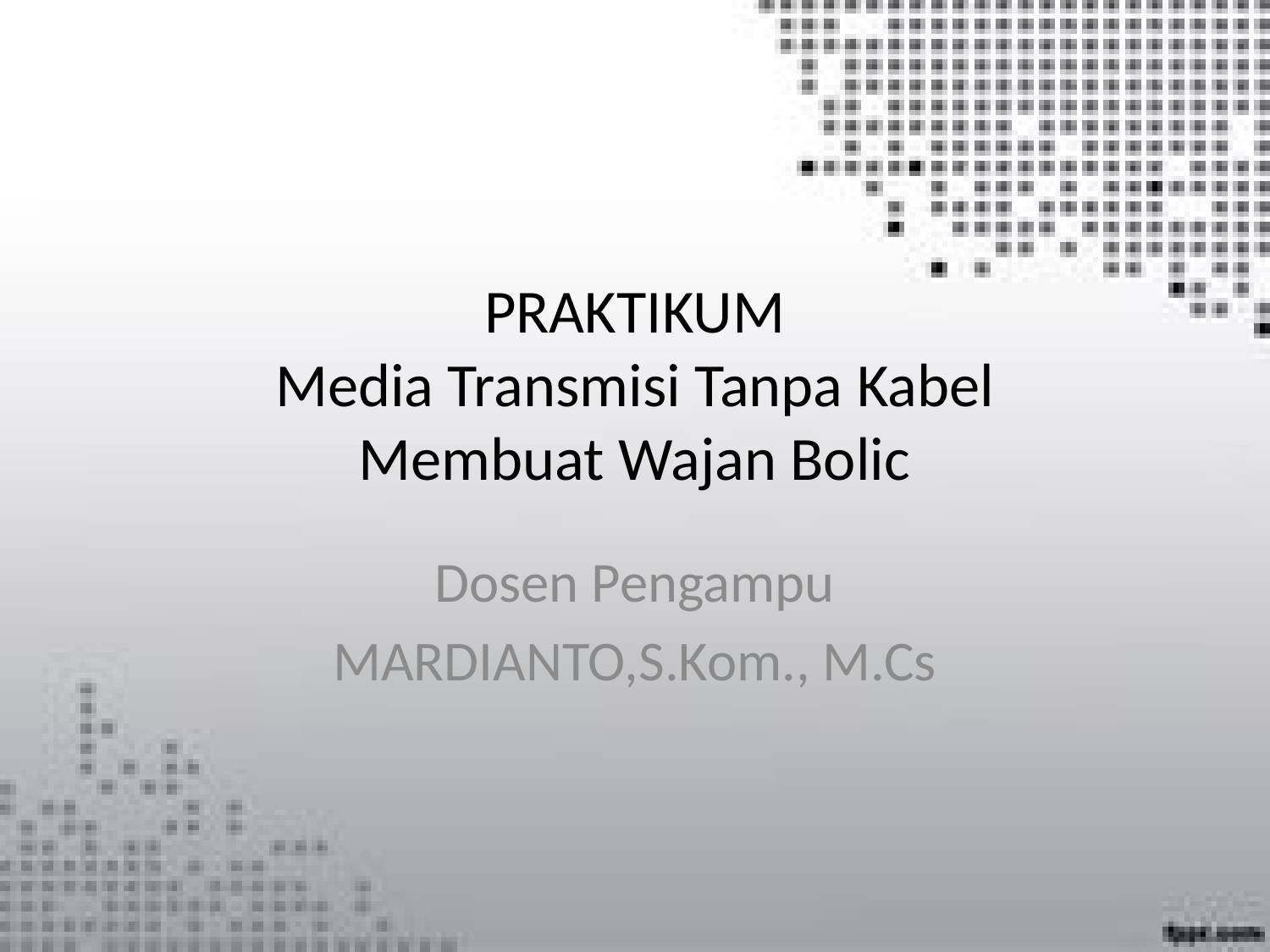

# PRAKTIKUM Media Transmisi Tanpa Kabel Membuat Wajan Bolic
Dosen Pengampu
MARDIANTO,S.Kom., M.Cs